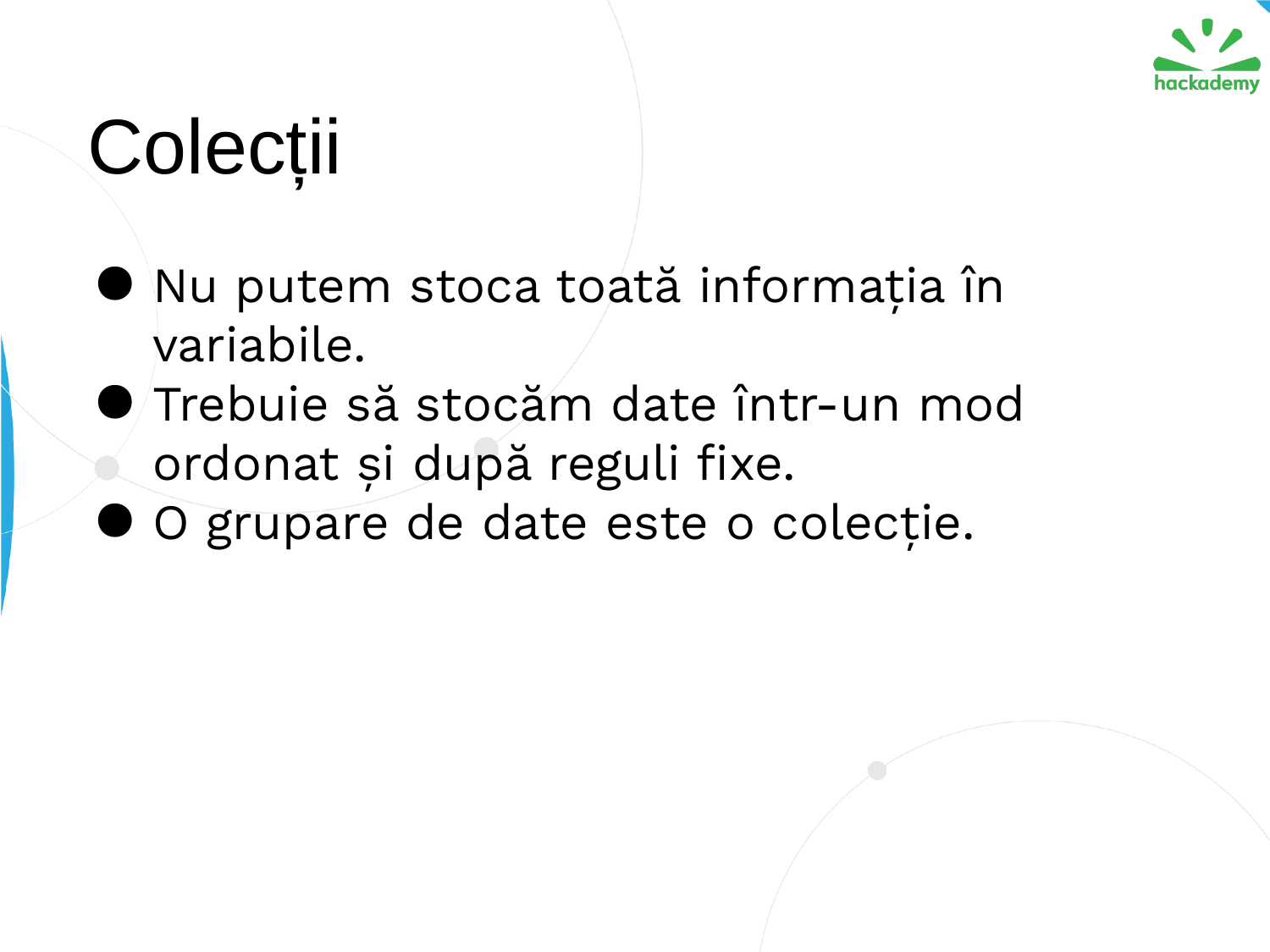

# Colecții
Nu putem stoca toată informația în variabile.
Trebuie să stocăm date într-un mod ordonat și după reguli fixe.
O grupare de date este o colecție.